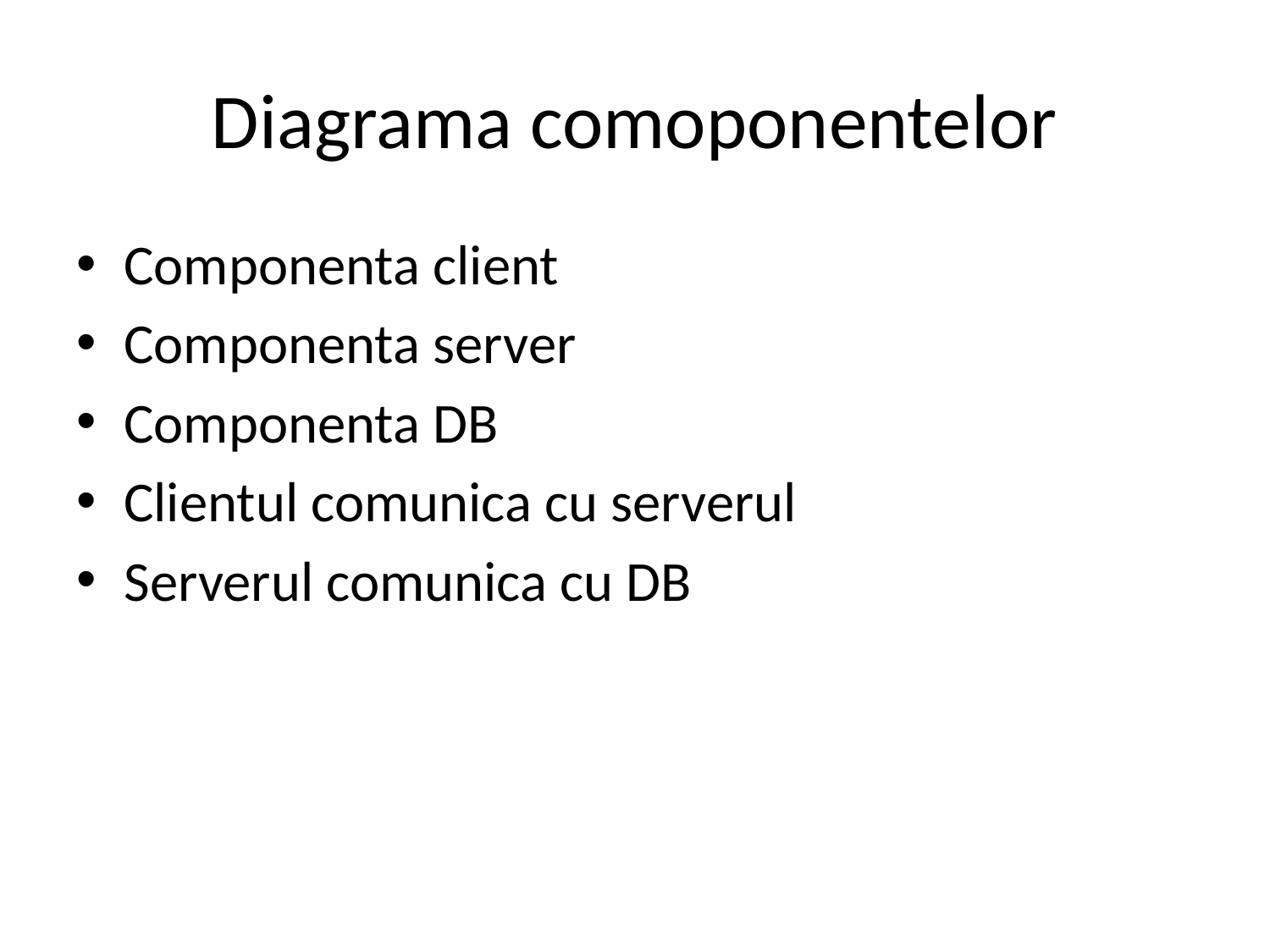

# Diagrama comoponentelor
Componenta client
Componenta server
Componenta DB
Clientul comunica cu serverul
Serverul comunica cu DB